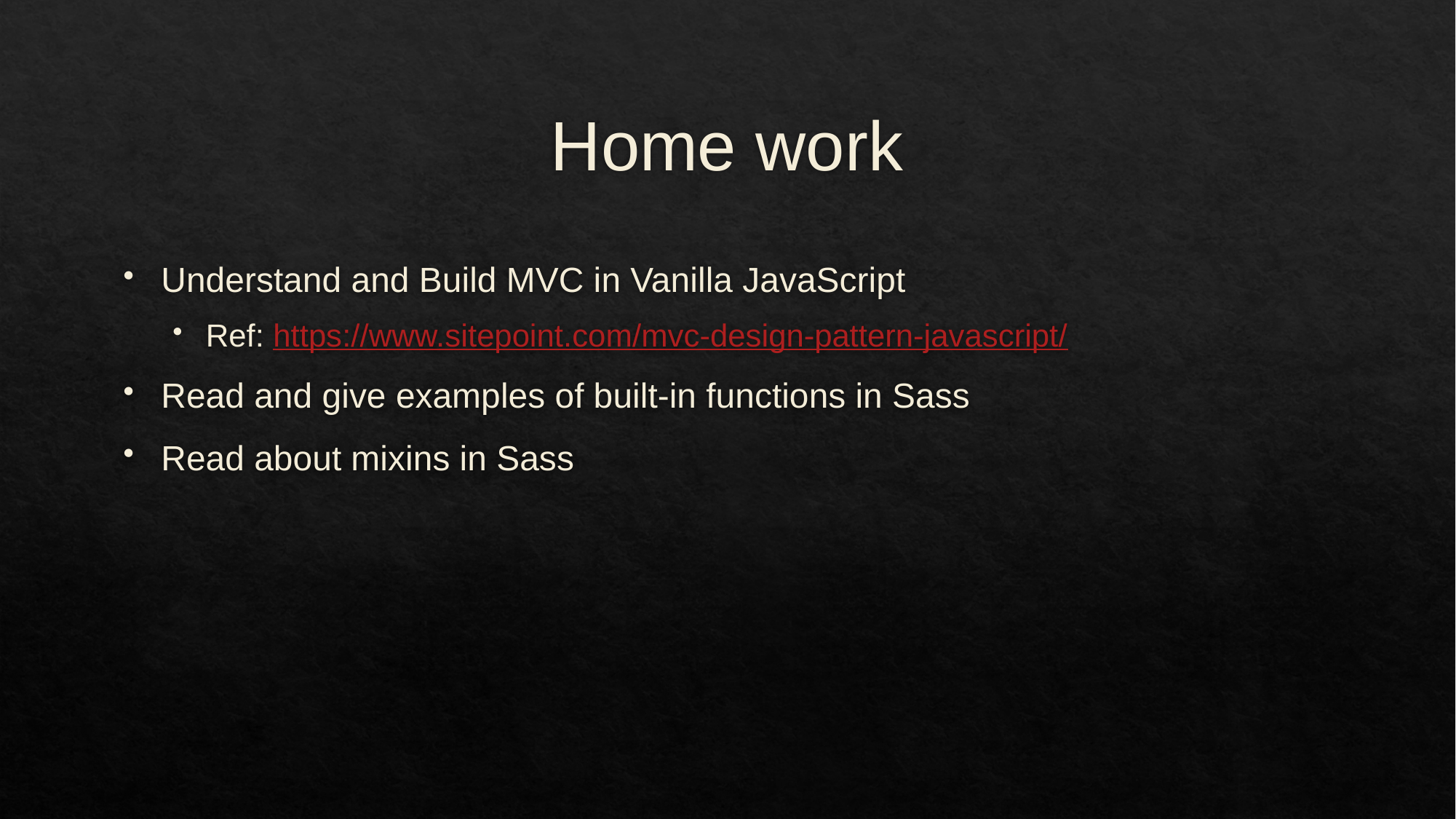

# Home work
Understand and Build MVC in Vanilla JavaScript
Ref: https://www.sitepoint.com/mvc-design-pattern-javascript/
Read and give examples of built-in functions in Sass
Read about mixins in Sass